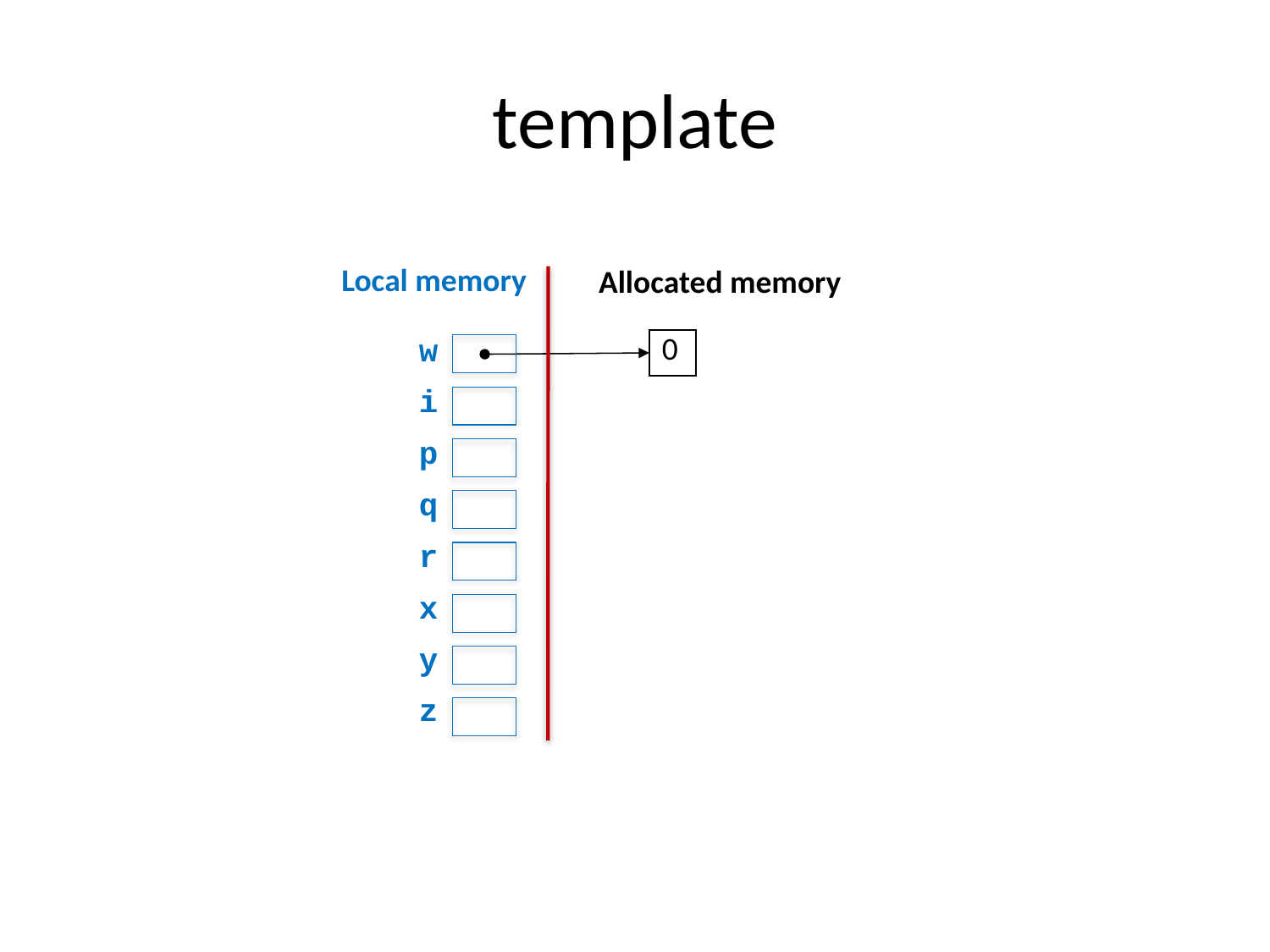

# template
Local memory
Allocated memory
| w |  |
| --- | --- |
| i |  |
| p |  |
| q |  |
| r |  |
| x |  |
| y |  |
| z |  |
| 0 |
| --- |